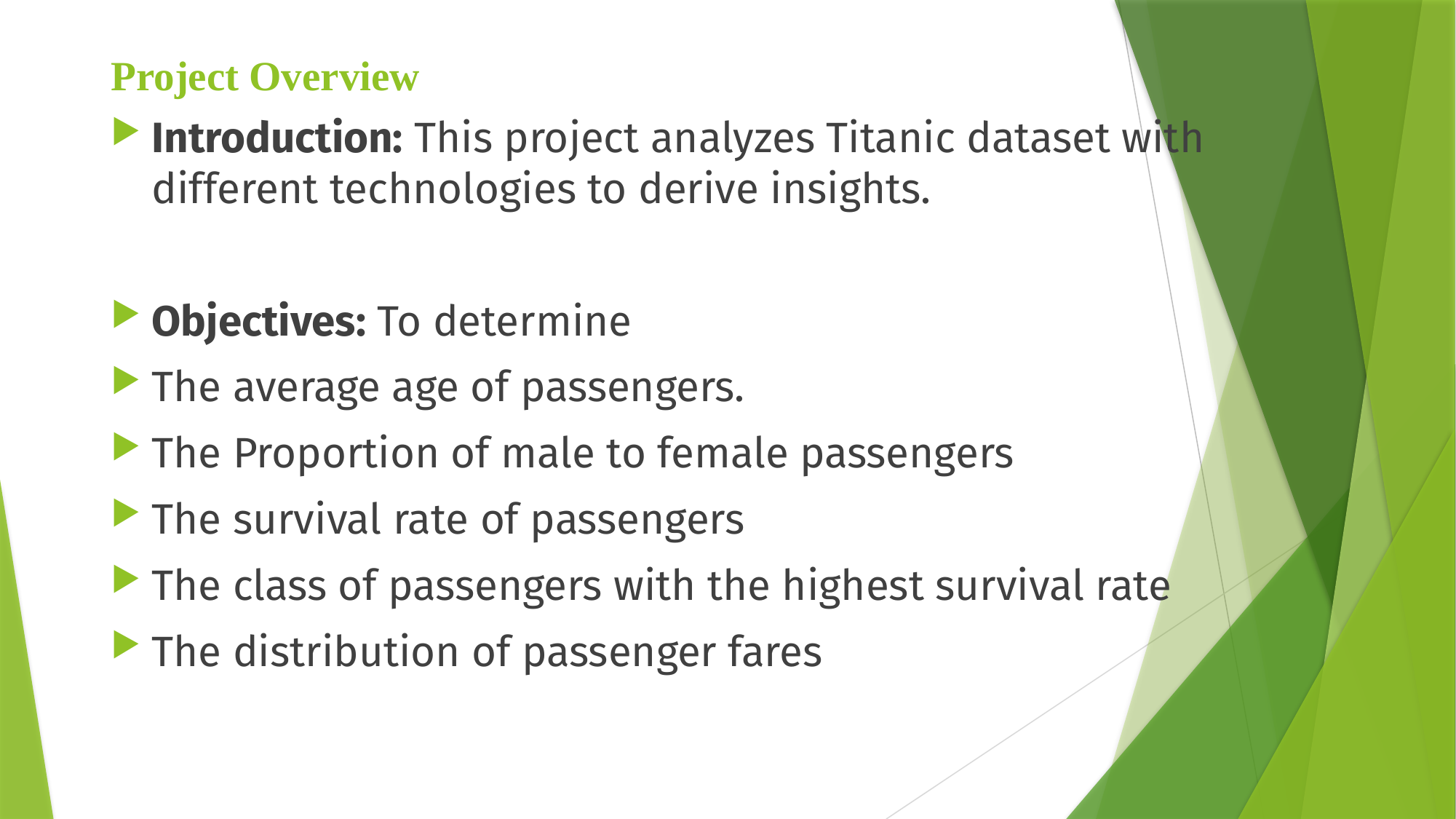

# Project Overview
Introduction: This project analyzes Titanic dataset with different technologies to derive insights.

Objectives: To determine
The average age of passengers.
The Proportion of male to female passengers
The survival rate of passengers
The class of passengers with the highest survival rate
The distribution of passenger fares